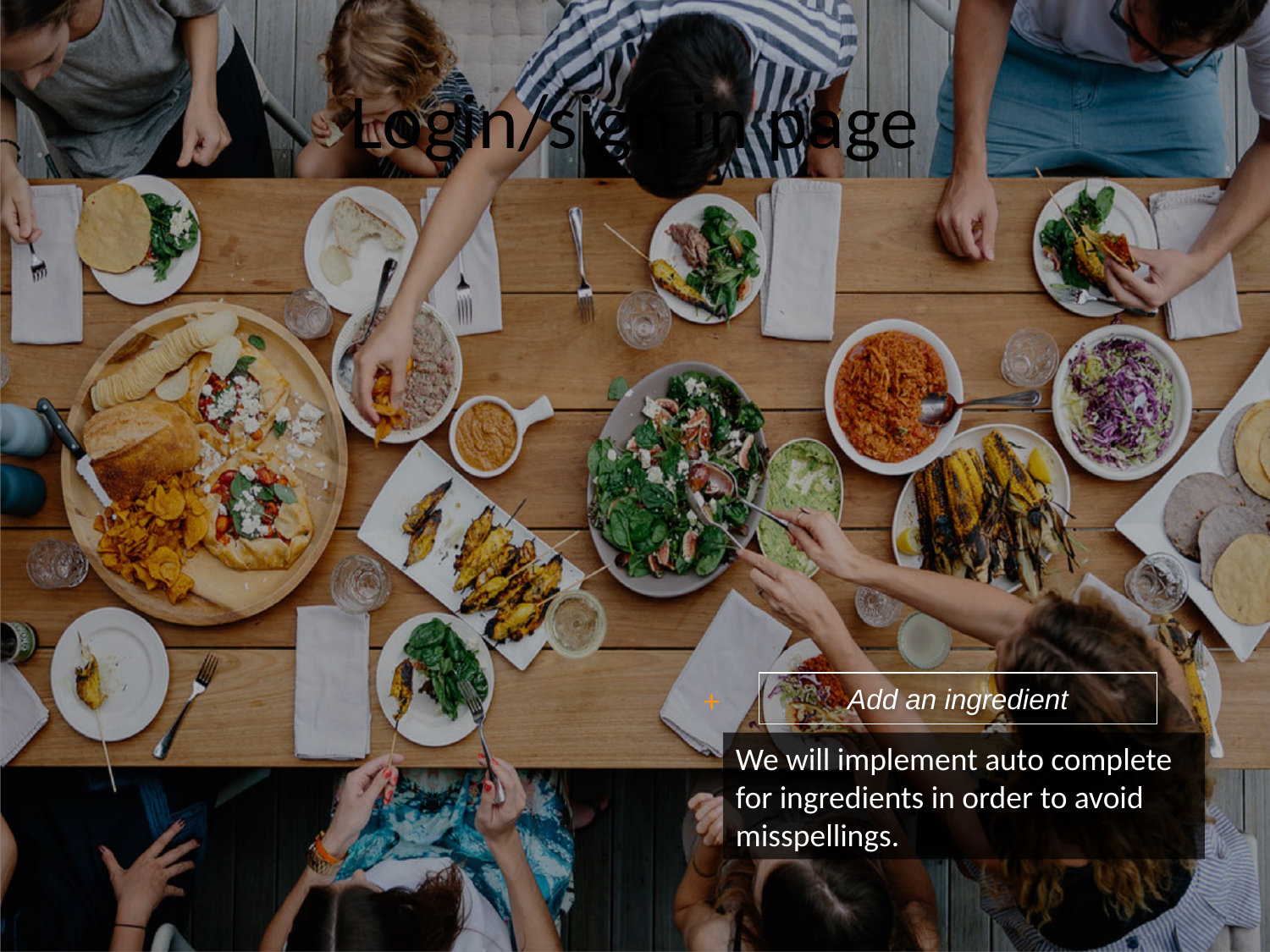

# Login/sign in page

Add an ingredient
+
We will implement auto complete for ingredients in order to avoid misspellings.